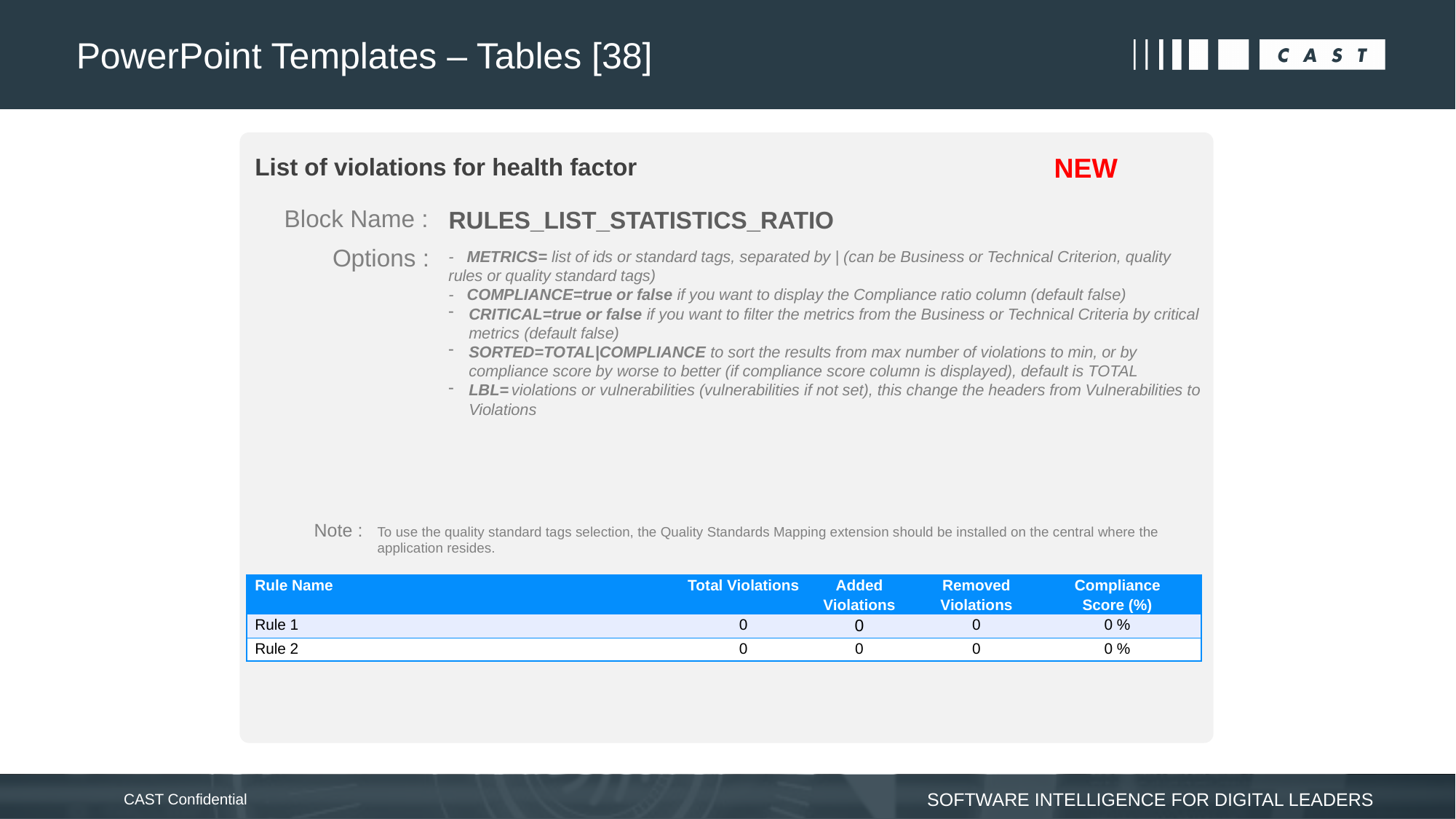

# PowerPoint Templates – Tables [38]

List of violations for health factor
Block Name :
RULES_LIST_STATISTICS_RATIO
Options :
-   METRICS= list of ids or standard tags, separated by | (can be Business or Technical Criterion, quality rules or quality standard tags)
-   COMPLIANCE=true or false if you want to display the Compliance ratio column (default false)
CRITICAL=true or false if you want to filter the metrics from the Business or Technical Criteria by critical metrics (default false)
SORTED=TOTAL|COMPLIANCE to sort the results from max number of violations to min, or by compliance score by worse to better (if compliance score column is displayed), default is TOTAL
LBL= violations or vulnerabilities (vulnerabilities if not set), this change the headers from Vulnerabilities to Violations
Note :
To use the quality standard tags selection, the Quality Standards Mapping extension should be installed on the central where the application resides.
NEW
| Rule Name | Total Violations | Added Violations | Removed Violations | Compliance Score (%) |
| --- | --- | --- | --- | --- |
| Rule 1 | 0 | 0 | 0 | 0 % |
| Rule 2 | 0 | 0 | 0 | 0 % |